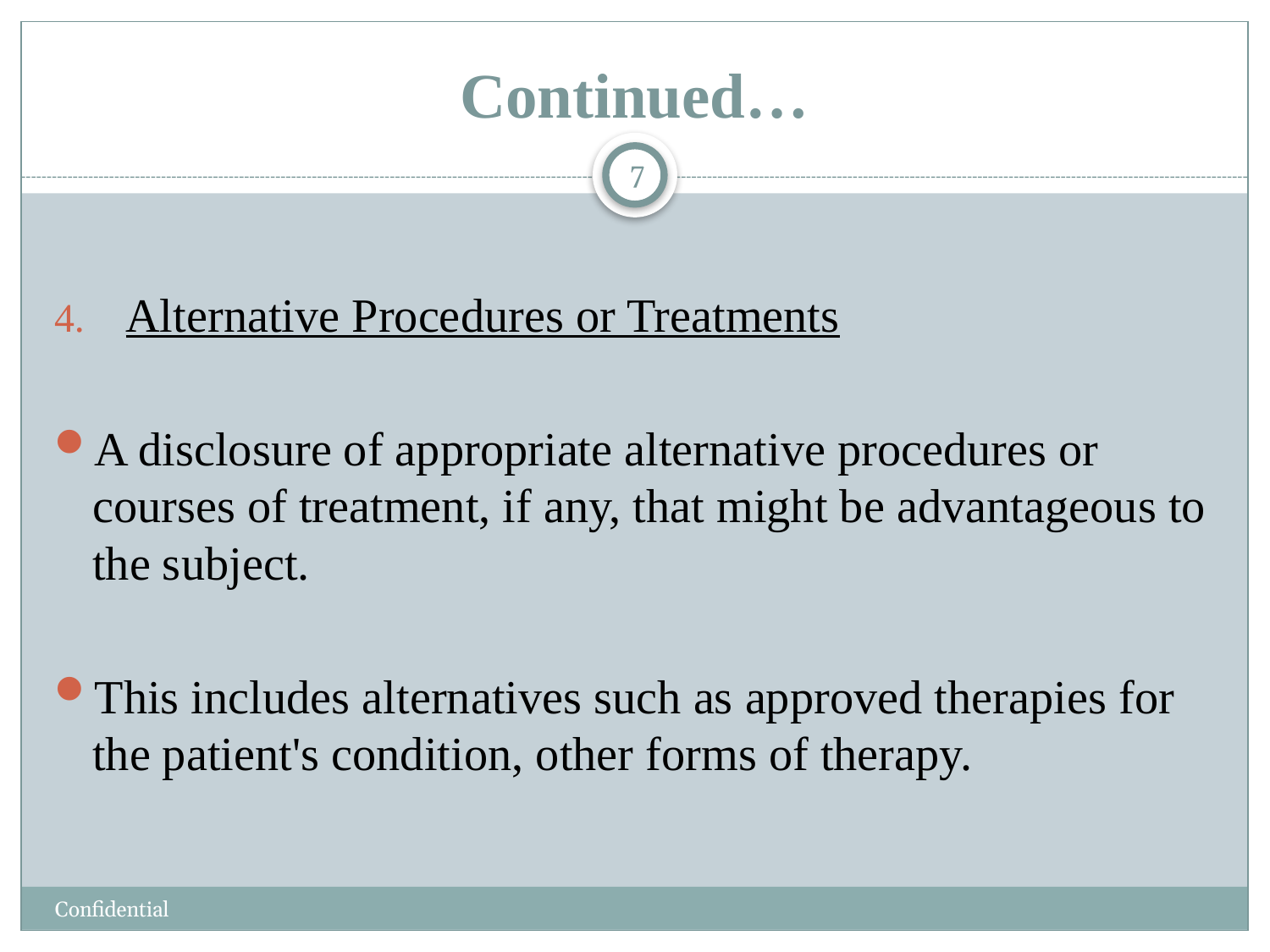

# Continued…
7

Alternative Procedures or Treatments

A disclosure of appropriate alternative procedures or courses of treatment, if any, that might be advantageous to the subject.

This includes alternatives such as approved therapies for the patient's condition, other forms of therapy.
Confidential